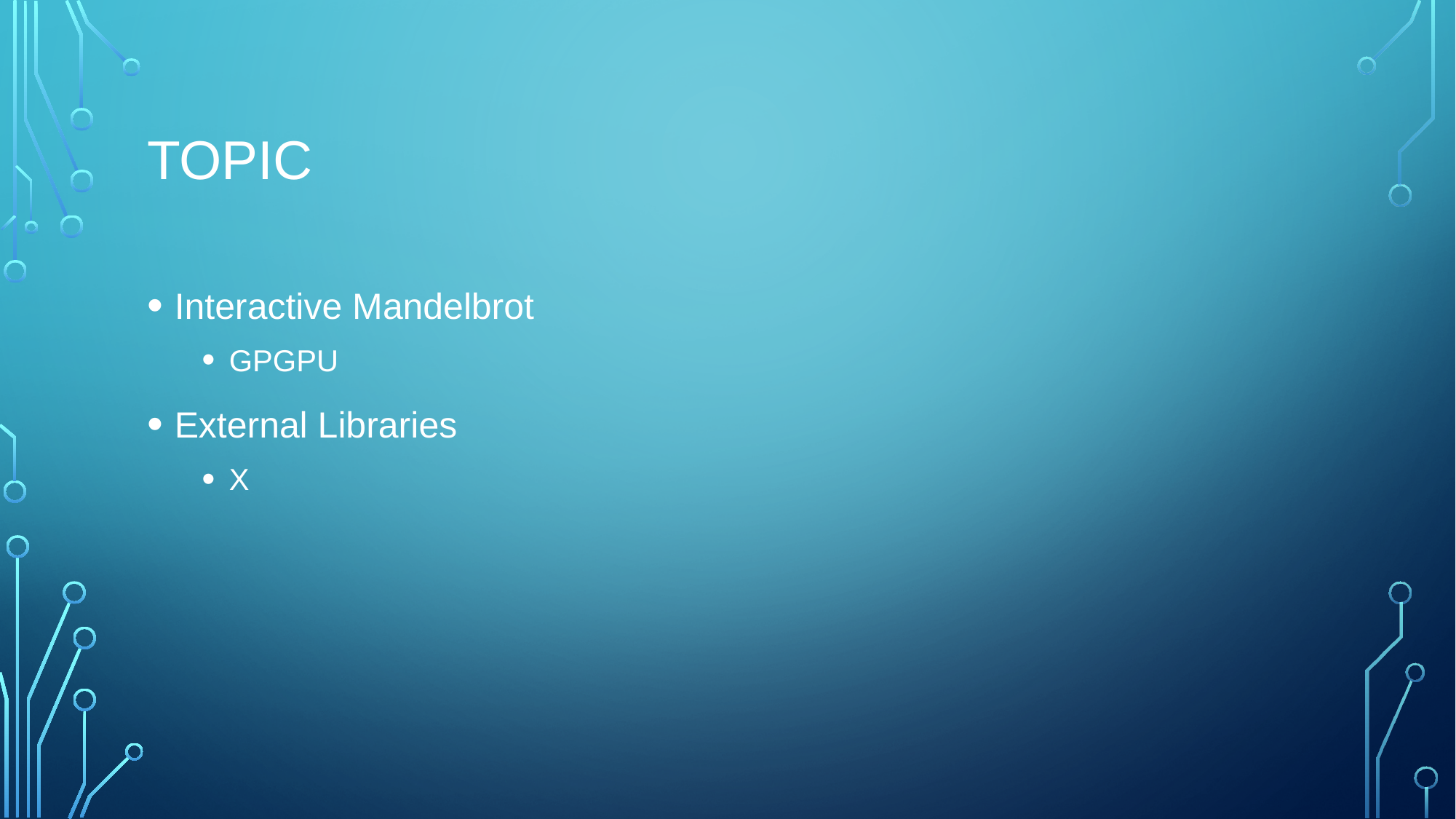

# Topic
Interactive Mandelbrot
GPGPU
External Libraries
X